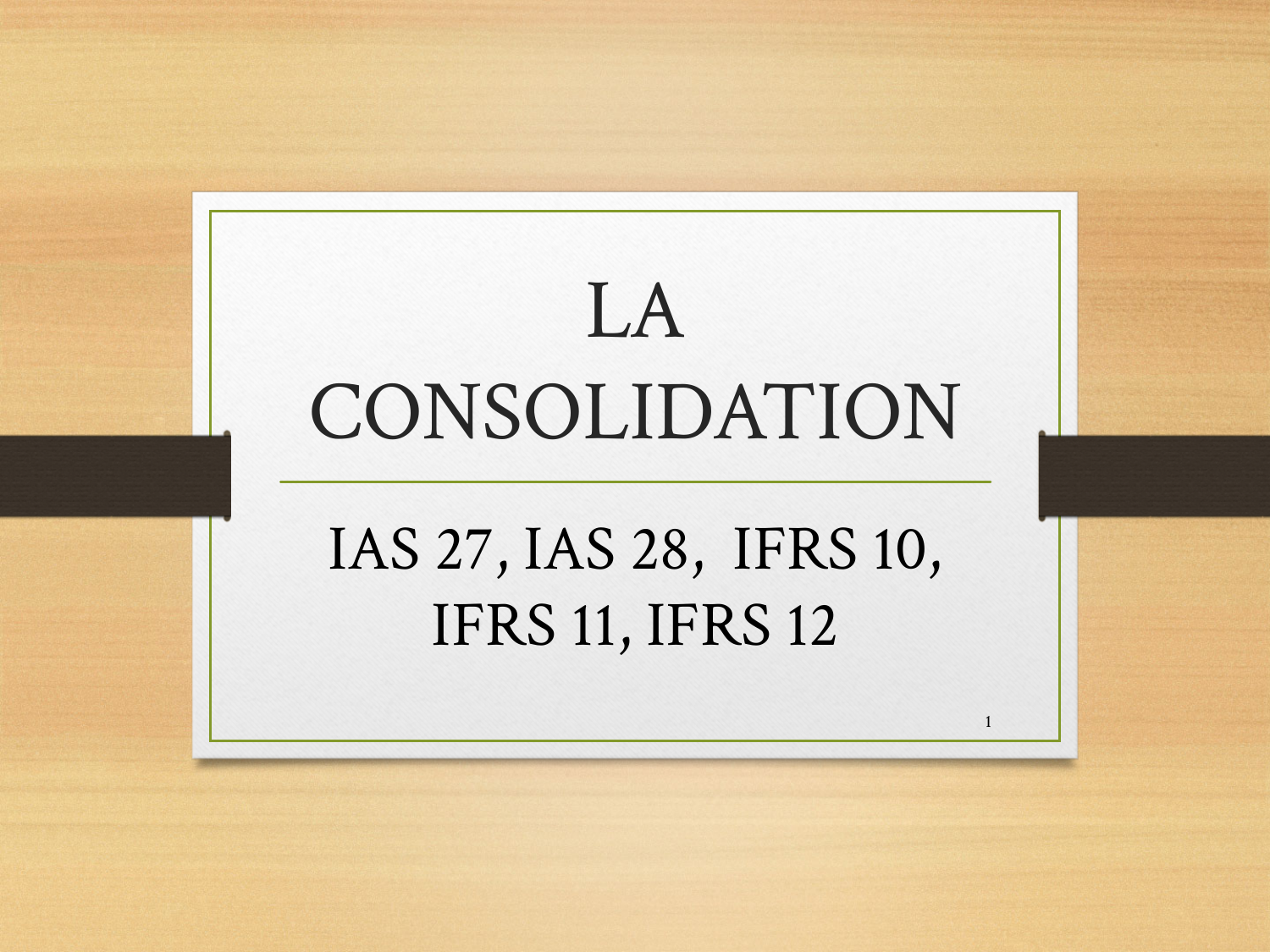

# LA CONSOLIDATION
IAS 27, IAS 28,  IFRS 10, IFRS 11, IFRS 12
1